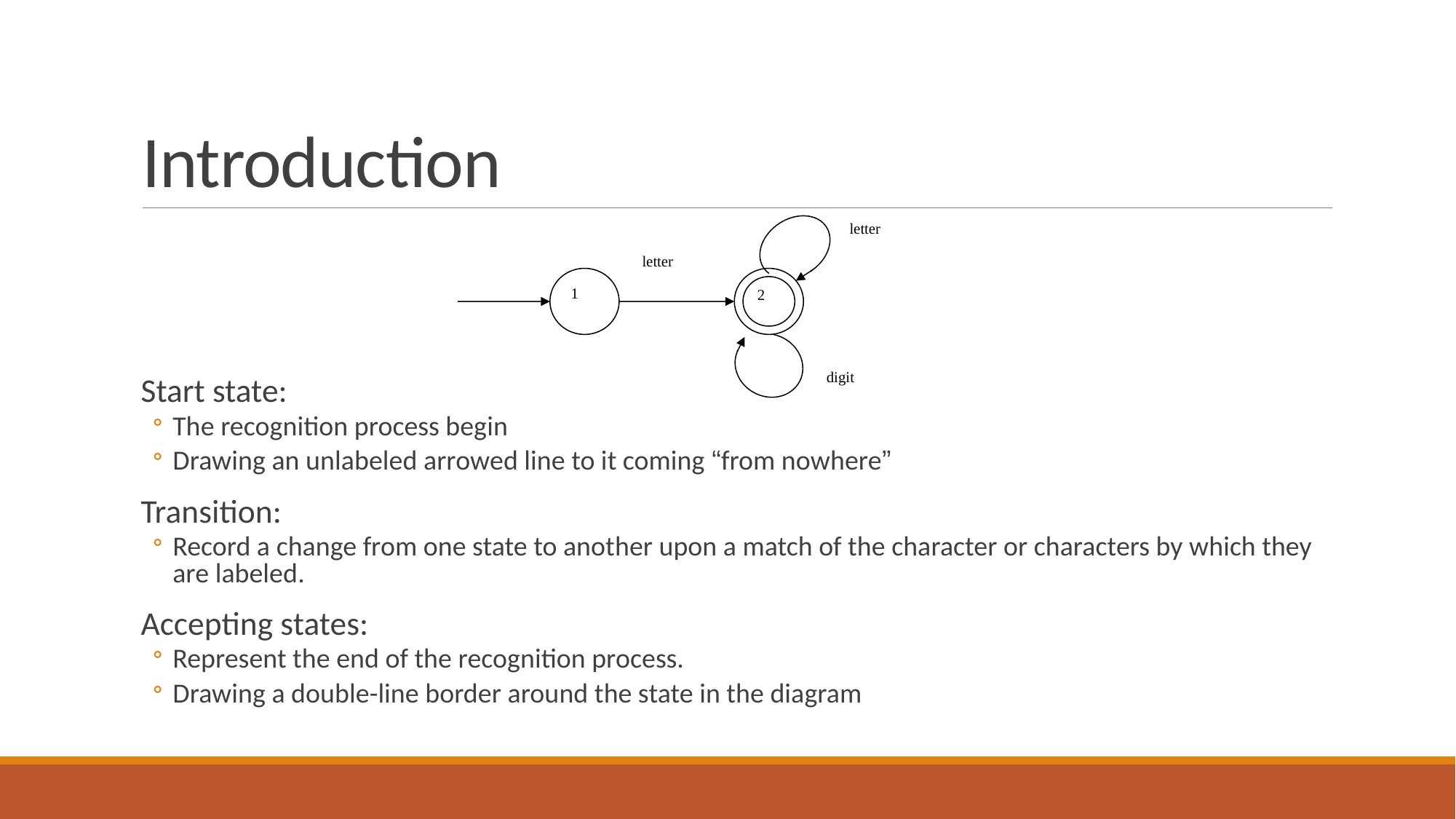

# Introduction

letter
1

2

digit
letter
Start state:
The recognition process begin
Drawing an unlabeled arrowed line to it coming “from nowhere”
Transition:
Record a change from one state to another upon a match of the character or characters by which they are labeled.
Accepting states:
Represent the end of the recognition process.
Drawing a double-line border around the state in the diagram